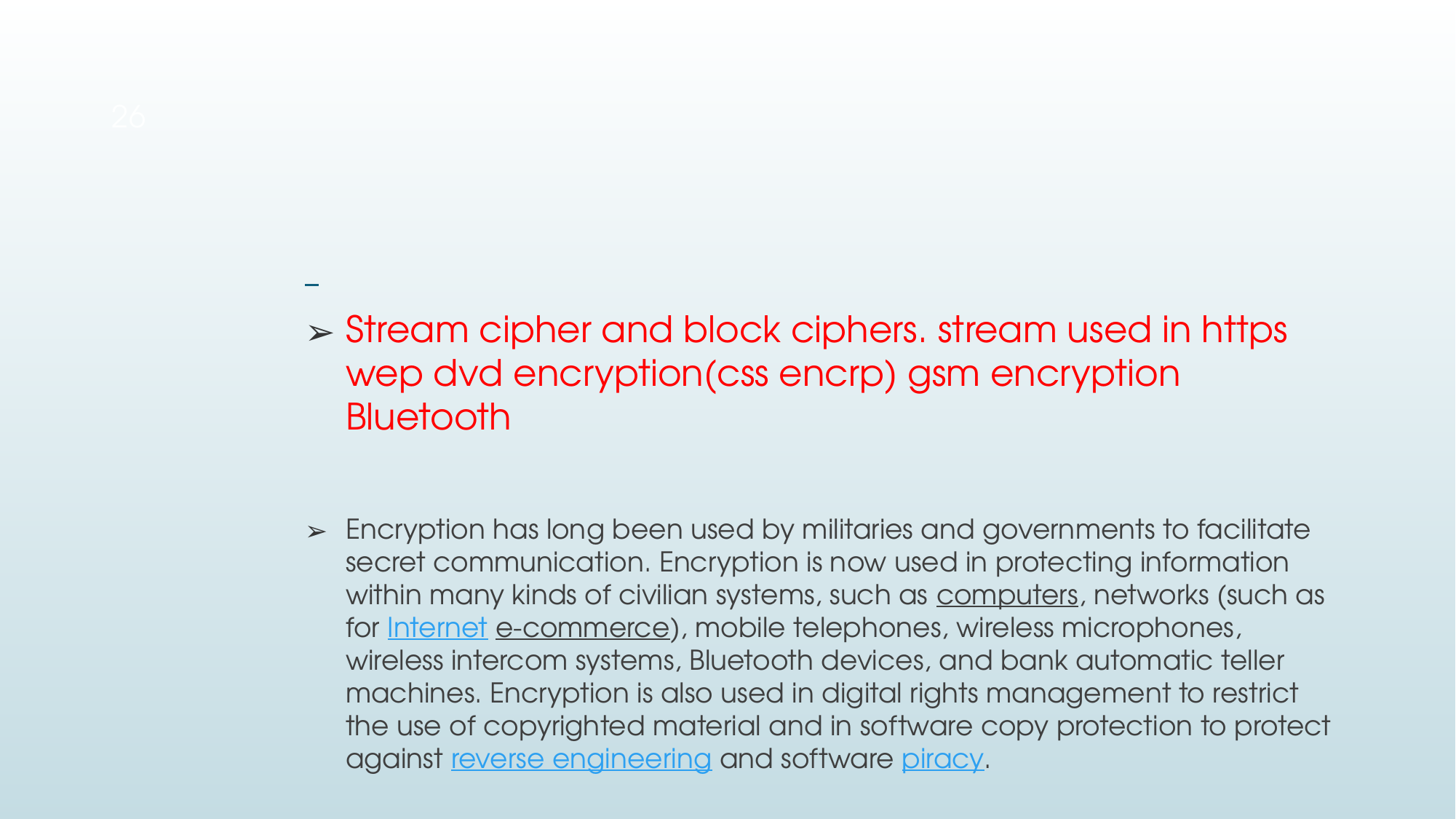

#
26

Stream cipher and block ciphers. stream used in https wep dvd encryption(css encrp) gsm encryption Bluetooth

Encryption has long been used by militaries and governments to facilitate secret communication. Encryption is now used in protecting information within many kinds of civilian systems, such as computers, networks (such as for Internet e-commerce), mobile telephones, wireless microphones, wireless intercom systems, Bluetooth devices, and bank automatic teller machines. Encryption is also used in digital rights management to restrict the use of copyrighted material and in software copy protection to protect against reverse engineering and software piracy.